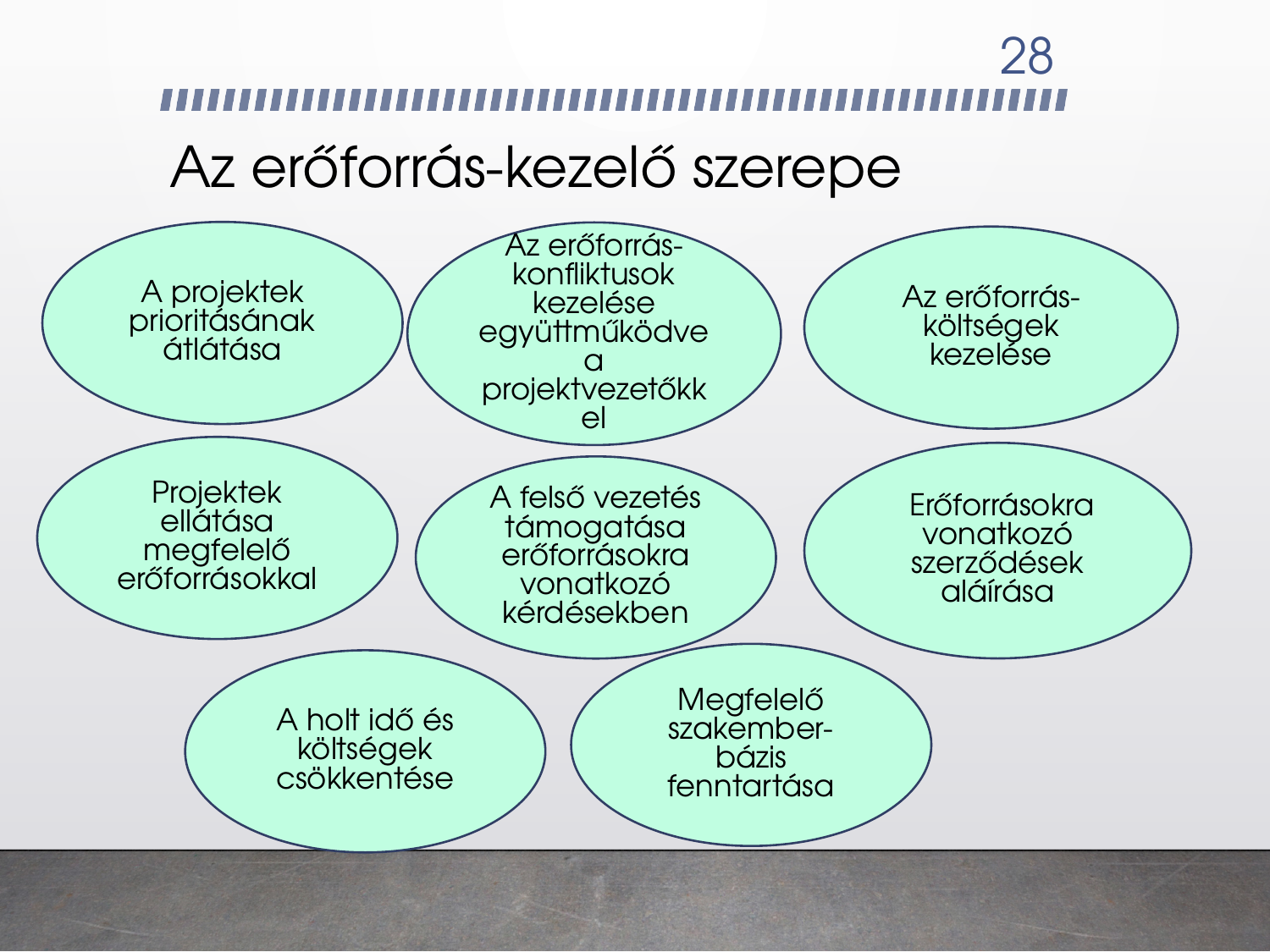

28
# Az erőforrás-kezelő szerepe
A projektek prioritásának átlátása
Az erőforrás-konfliktusok kezelése együttműködve a projektvezetőkkel
Az erőforrás-költségek kezelése
Projektek ellátása megfelelő erőforrásokkal
 Erőforrásokra vonatkozó szerződések aláírása
A felső vezetés támogatása erőforrásokra vonatkozó kérdésekben
Megfelelő szakember-bázis fenntartása
A holt idő és költségek csökkentése